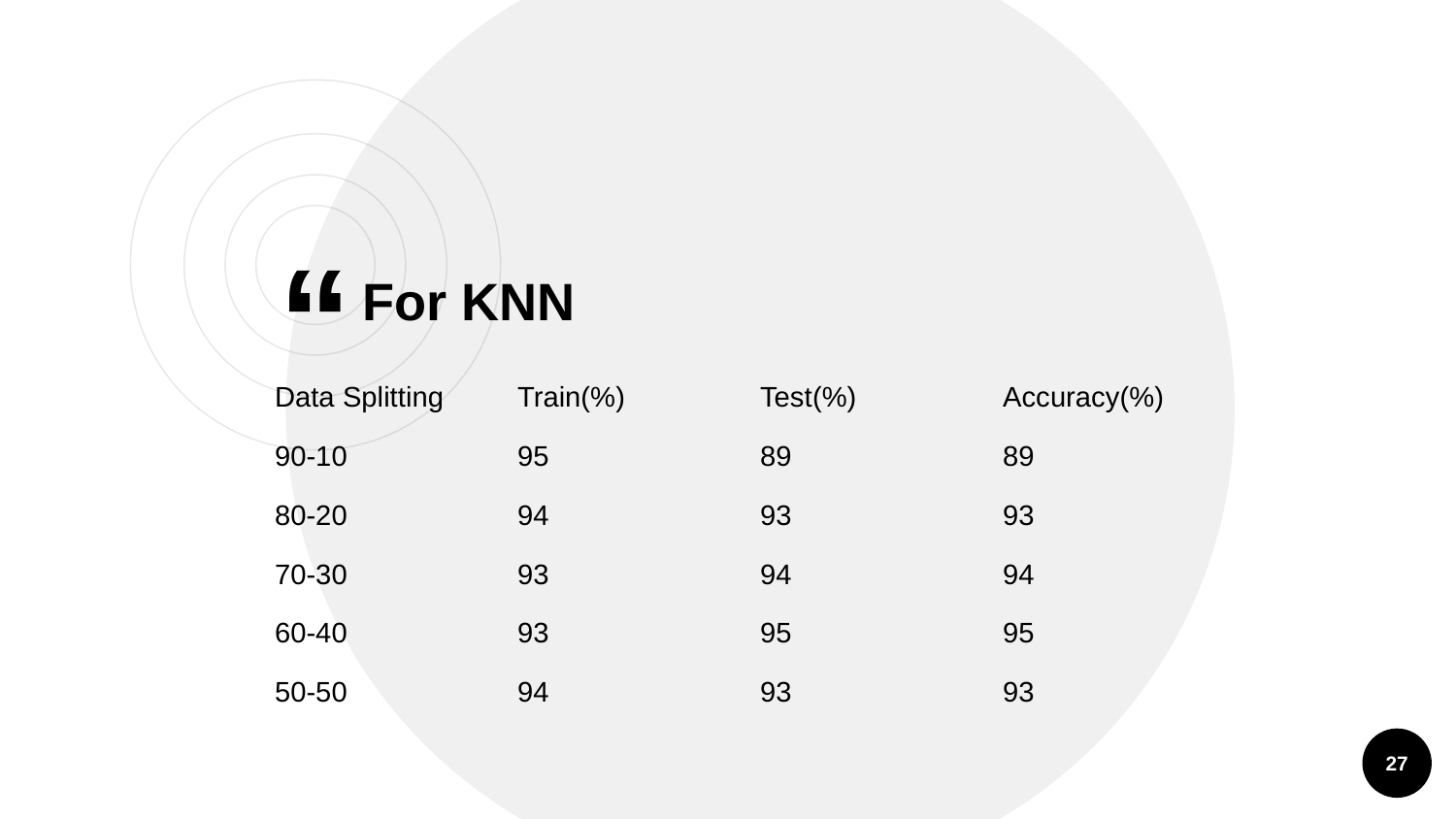

For KNN
| Data Splitting | Train(%) | Test(%) | Accuracy(%) |
| --- | --- | --- | --- |
| 90-10 | 95 | 89 | 89 |
| 80-20 | 94 | 93 | 93 |
| 70-30 | 93 | 94 | 94 |
| 60-40 | 93 | 95 | 95 |
| 50-50 | 94 | 93 | 93 |
27